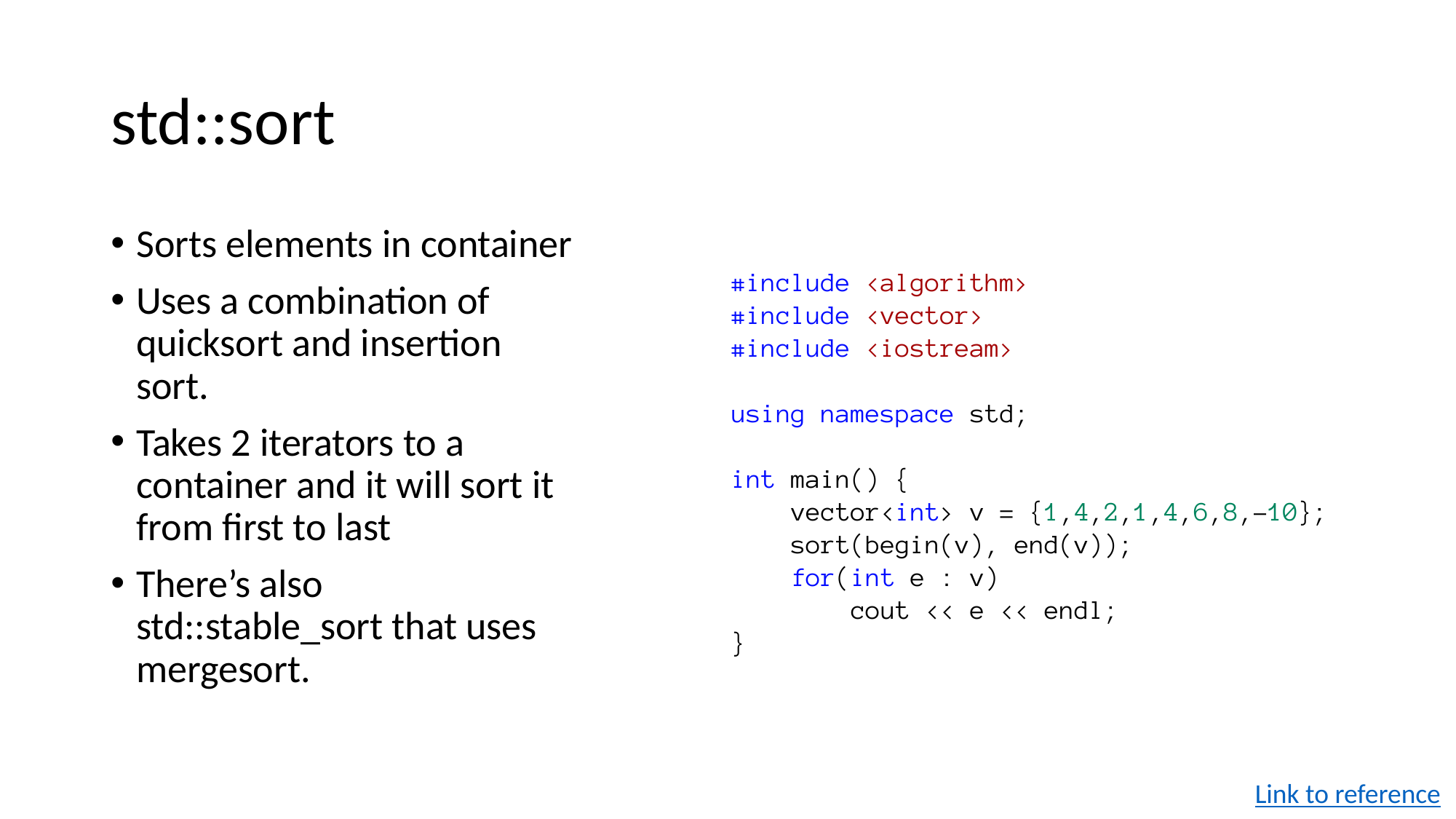

# std::sort
Sorts elements in container
Uses a combination of quicksort and insertion sort.
Takes 2 iterators to a container and it will sort it from first to last
There’s also std::stable_sort that uses mergesort.
#include <algorithm>
#include <vector>
#include <iostream>
using namespace std;
int main() {
    vector<int> v = {1,4,2,1,4,6,8,-10};
    sort(begin(v), end(v));
    for(int e : v)
        cout << e << endl;
}
Link to reference